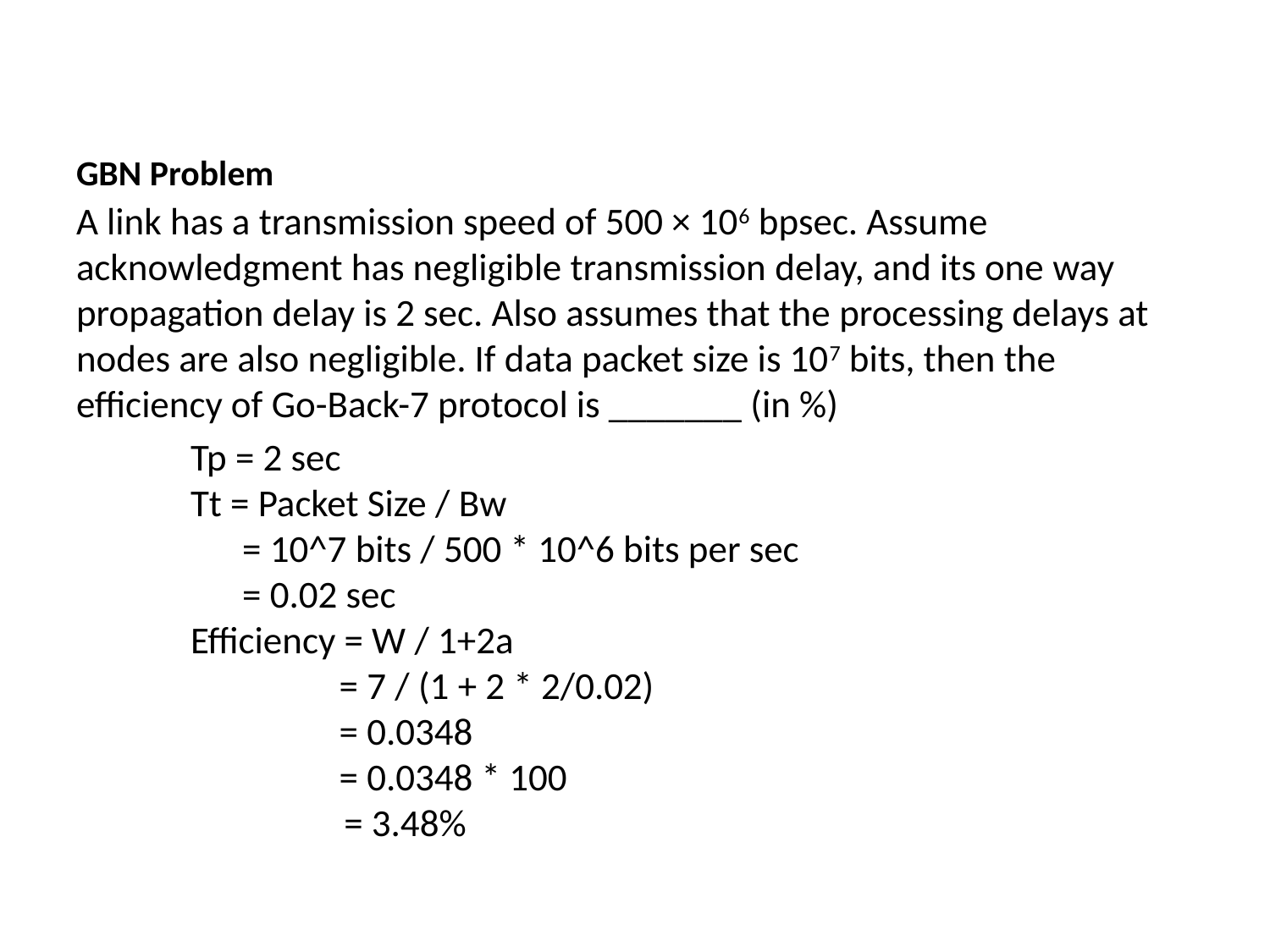

# GBN Problem
A link has a transmission speed of 500 × 106 bpsec. Assume acknowledgment has negligible transmission delay, and its one way propagation delay is 2 sec. Also assumes that the processing delays at nodes are also negligible. If data packet size is 107 bits, then the efficiency of Go-Back-7 protocol is _______ (in %)
	Tp = 2 sec
	Tt = Packet Size / Bw
	      = 10^7 bits / 500 * 10^6 bits per sec
	      = 0.02 sec
	Efficiency = W / 1+2a
		    = 7 / (1 + 2 * 2/0.02)
		    = 0.0348
		    = 0.0348 * 100
                               = 3.48%